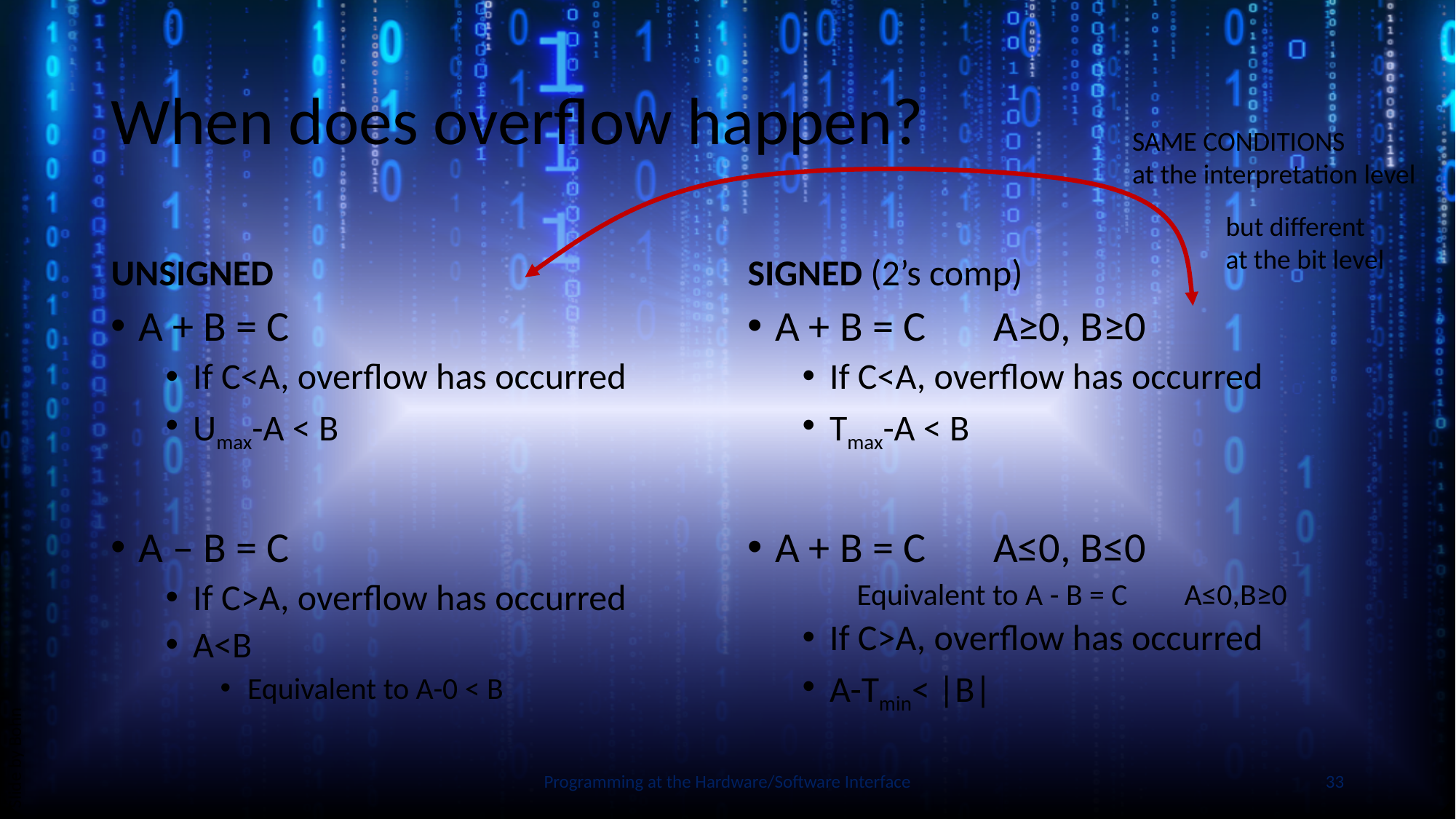

# When does overflow happen?
SAME CONDITIONS
at the interpretation level

UNSIGNED
SIGNED (2’s comp)
but different
at the bit level
A + B = C
If C<A, overflow has occurred
Umax-A < B

A – B = C
If C>A, overflow has occurred
A<B
Equivalent to A-0 < B

A + B = C	A≥0, B≥0
If C<A, overflow has occurred
Tmax-A < B

A + B = C	A≤0, B≤0
Equivalent to A - B = C	A≤0,B≥0
If C>A, overflow has occurred
A-Tmin< |B|

Slide by Bohn
Programming at the Hardware/Software Interface
33